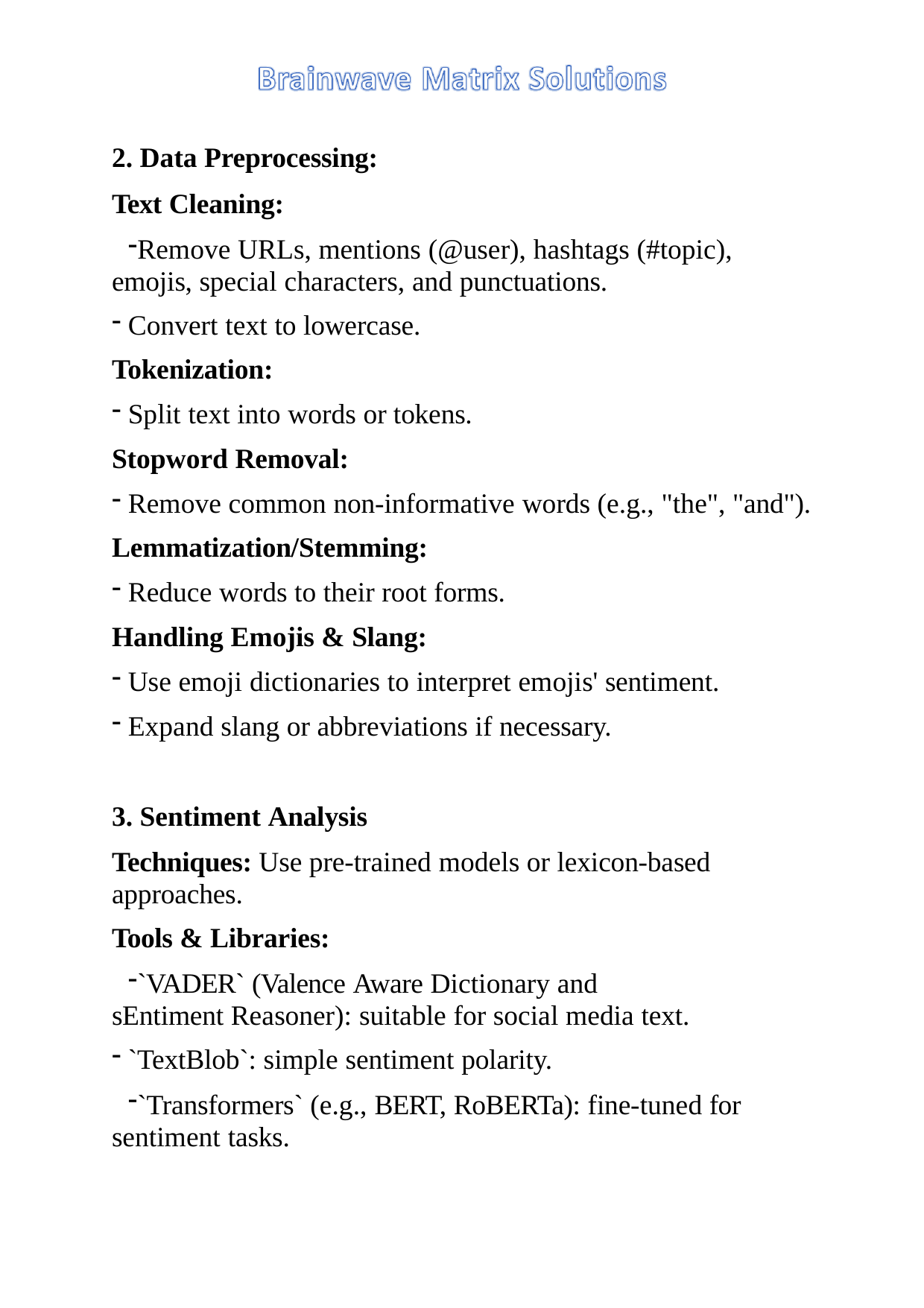

2. Data Preprocessing:
Text Cleaning:
Remove URLs, mentions (@user), hashtags (#topic), emojis, special characters, and punctuations.
Convert text to lowercase.
Tokenization:
Split text into words or tokens.
Stopword Removal:
Remove common non-informative words (e.g., "the", "and").
Lemmatization/Stemming:
Reduce words to their root forms.
Handling Emojis & Slang:
Use emoji dictionaries to interpret emojis' sentiment.
Expand slang or abbreviations if necessary.

Sentiment Analysis
Techniques: Use pre-trained models or lexicon-based approaches.
Tools & Libraries:
`VADER` (Valence Aware Dictionary and sEntiment Reasoner): suitable for social media text.
`TextBlob`: simple sentiment polarity.
`Transformers` (e.g., BERT, RoBERTa): fine-tuned for sentiment tasks.